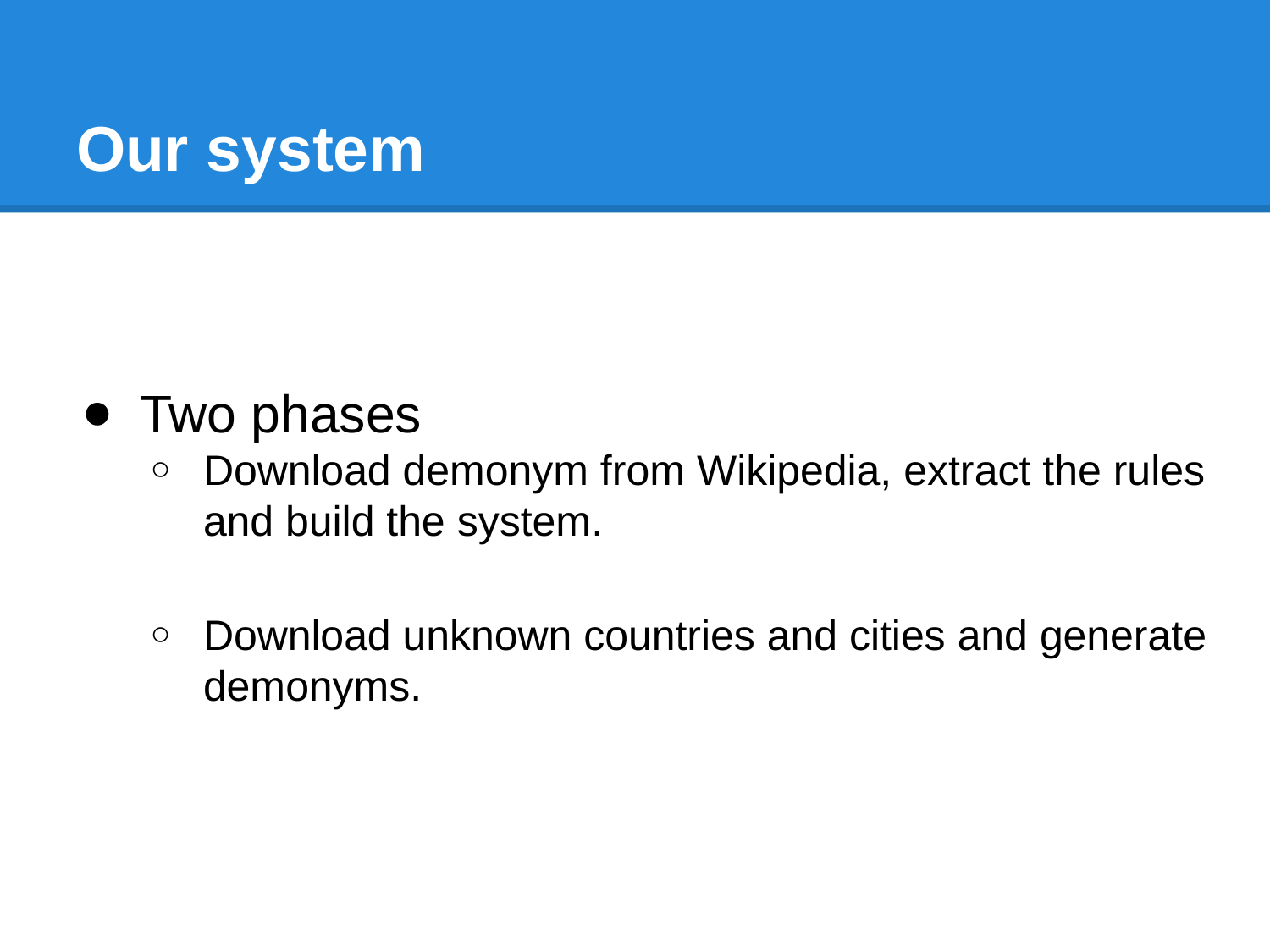

# Our system
Two phases
Download demonym from Wikipedia, extract the rules and build the system.

Download unknown countries and cities and generate demonyms.